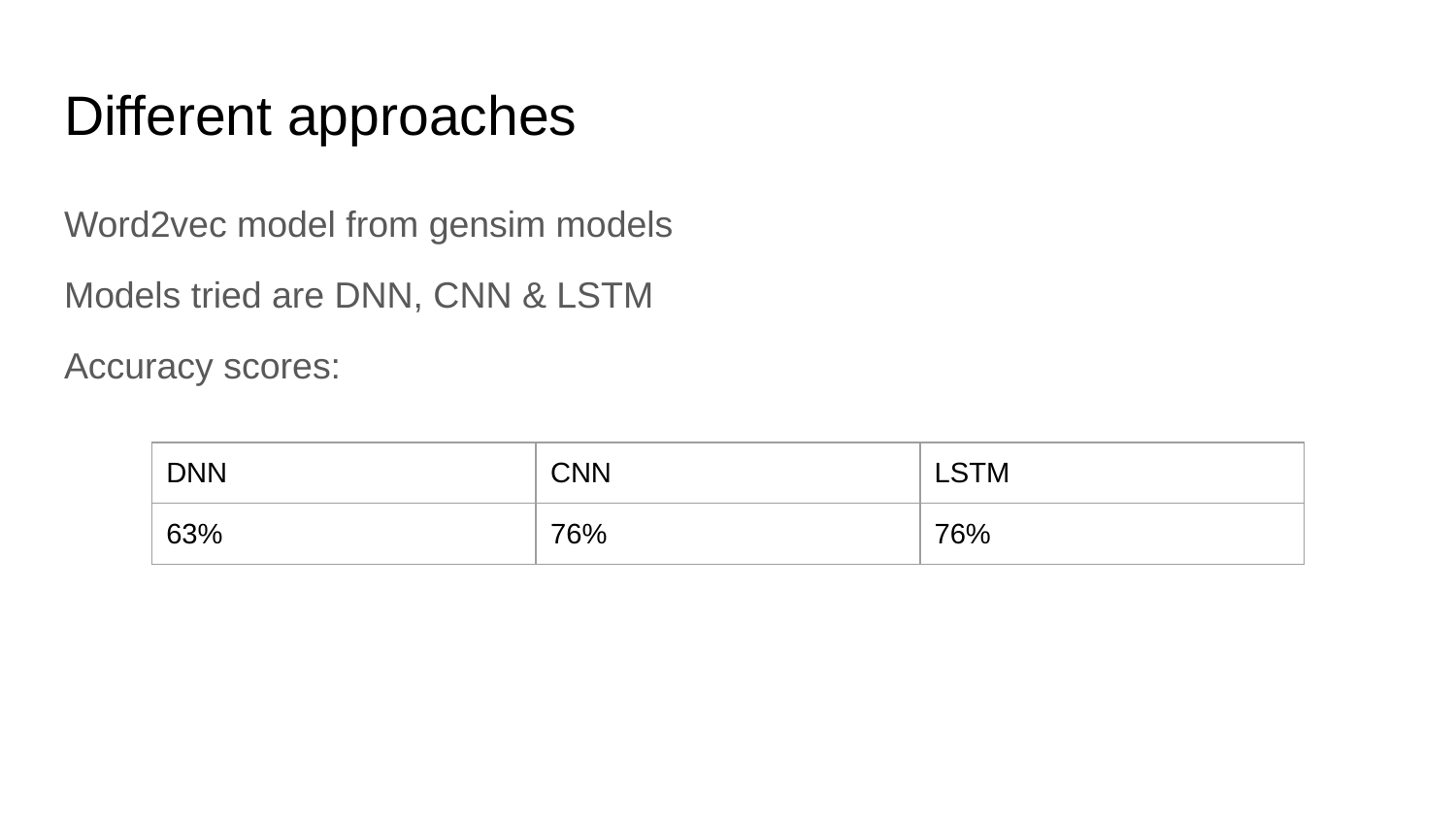

# Different approaches
Word2vec model from gensim models
Models tried are DNN, CNN & LSTM
Accuracy scores:

| DNN | CNN | LSTM |
| --- | --- | --- |
| 63% | 76% | 76% |